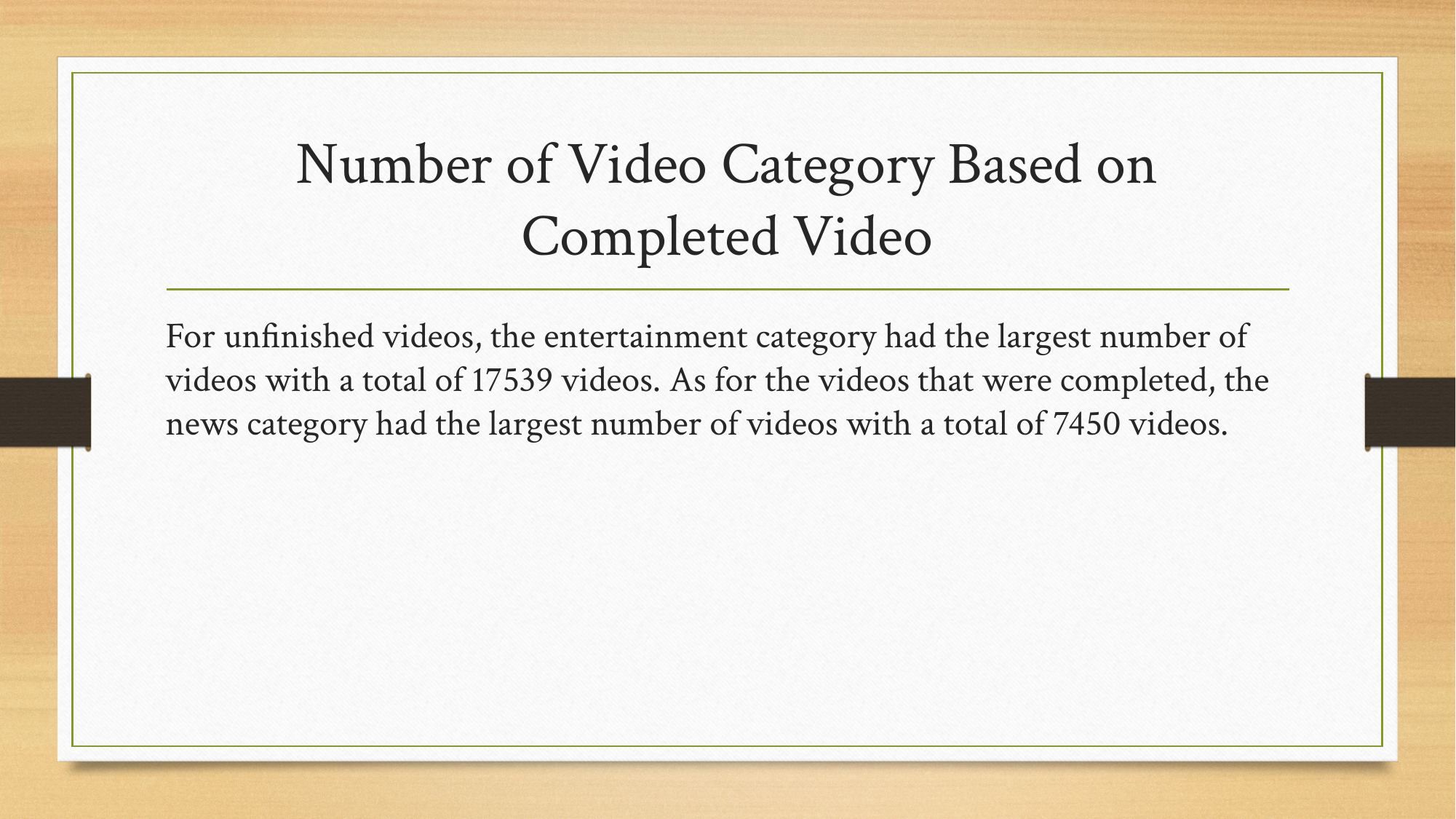

# Number of Video Category Based on Completed Video
For unfinished videos, the entertainment category had the largest number of videos with a total of 17539 videos. As for the videos that were completed, the news category had the largest number of videos with a total of 7450 videos.